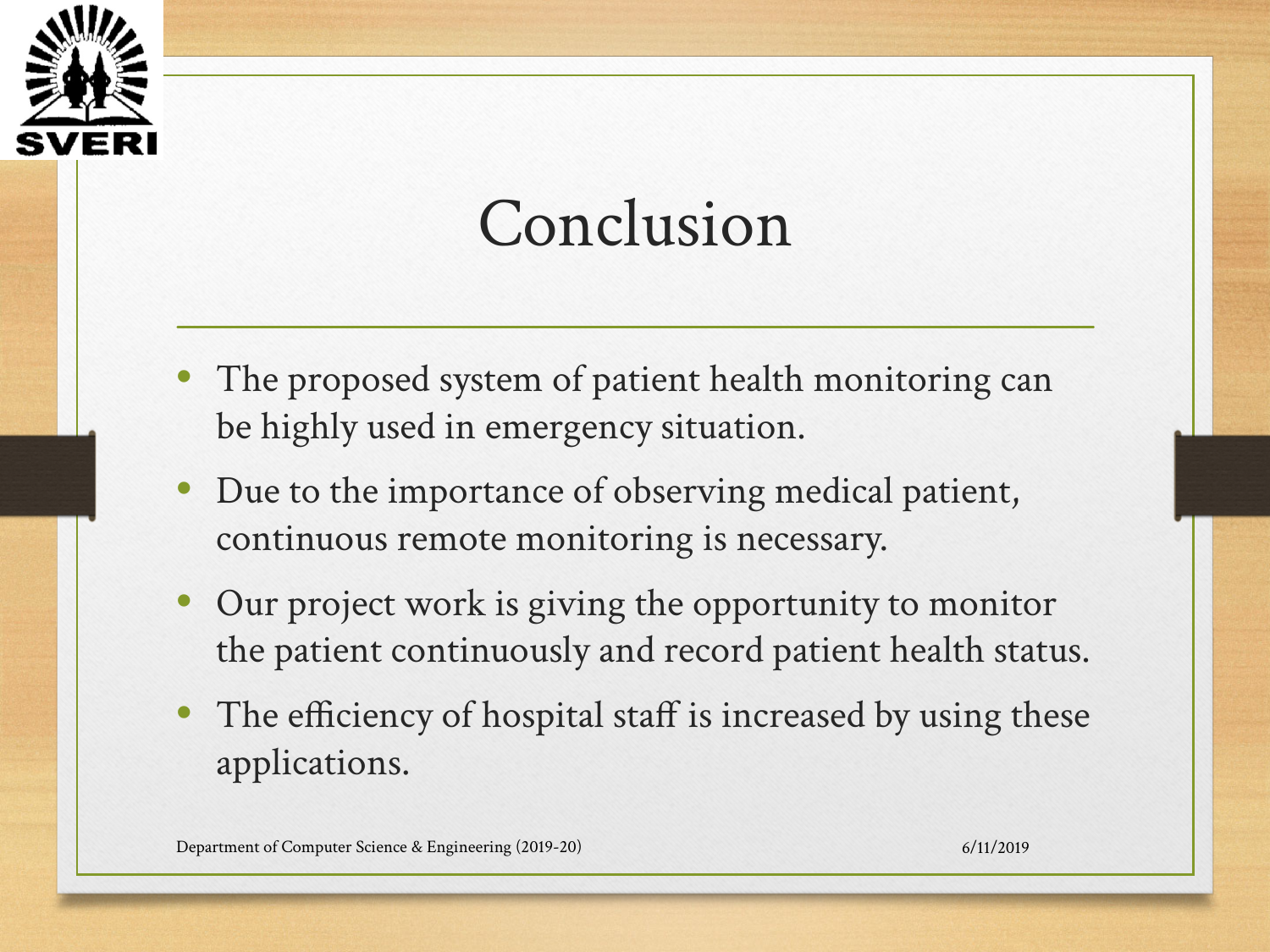

# Conclusion
The proposed system of patient health monitoring can be highly used in emergency situation.
Due to the importance of observing medical patient, continuous remote monitoring is necessary.
Our project work is giving the opportunity to monitor the patient continuously and record patient health status.
The efficiency of hospital staff is increased by using these applications.
Department of Computer Science & Engineering (2019-20)
6/11/2019